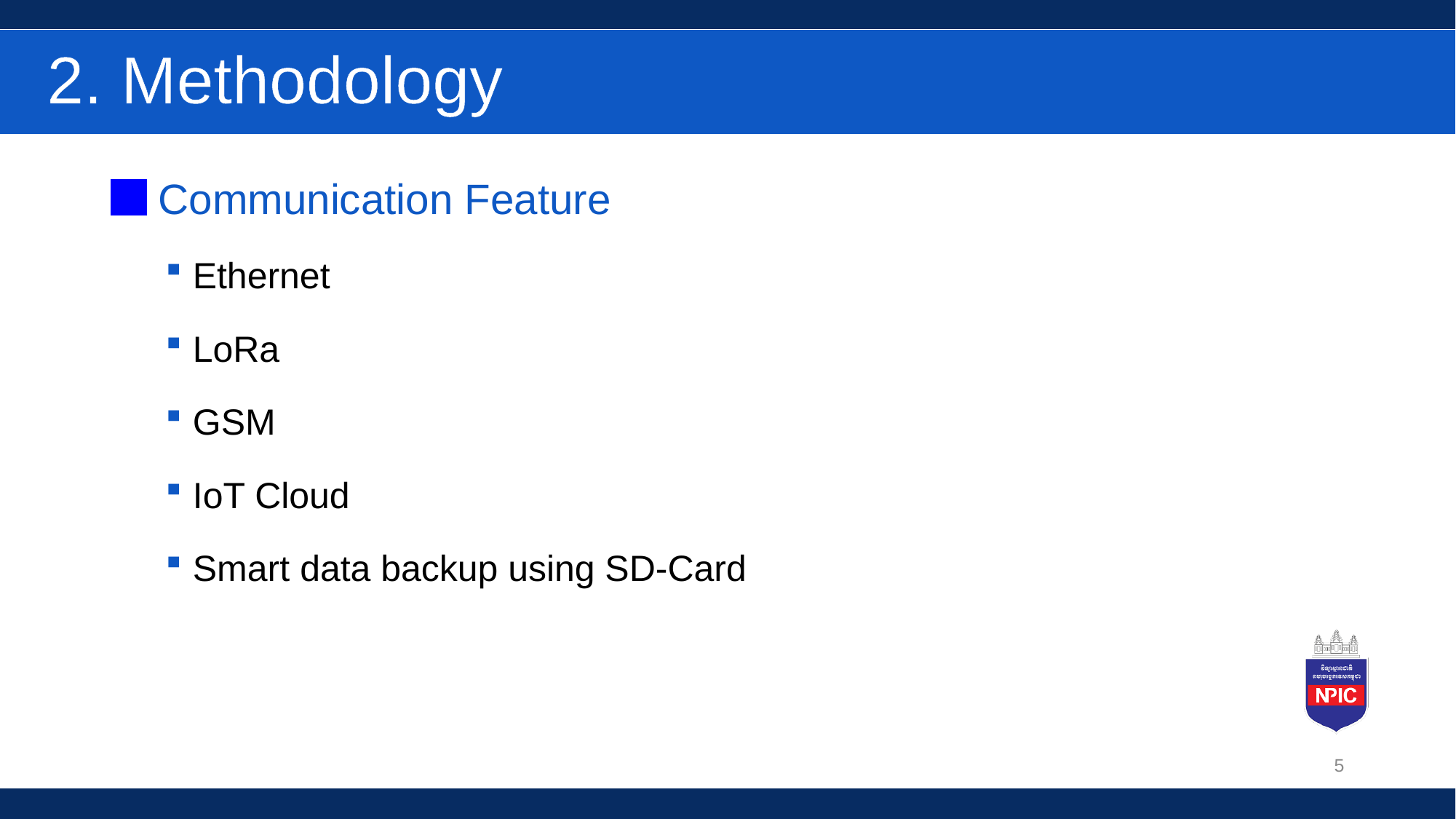

# 2. Methodology
 Communication Feature
Ethernet
LoRa
GSM
IoT Cloud
Smart data backup using SD-Card
5